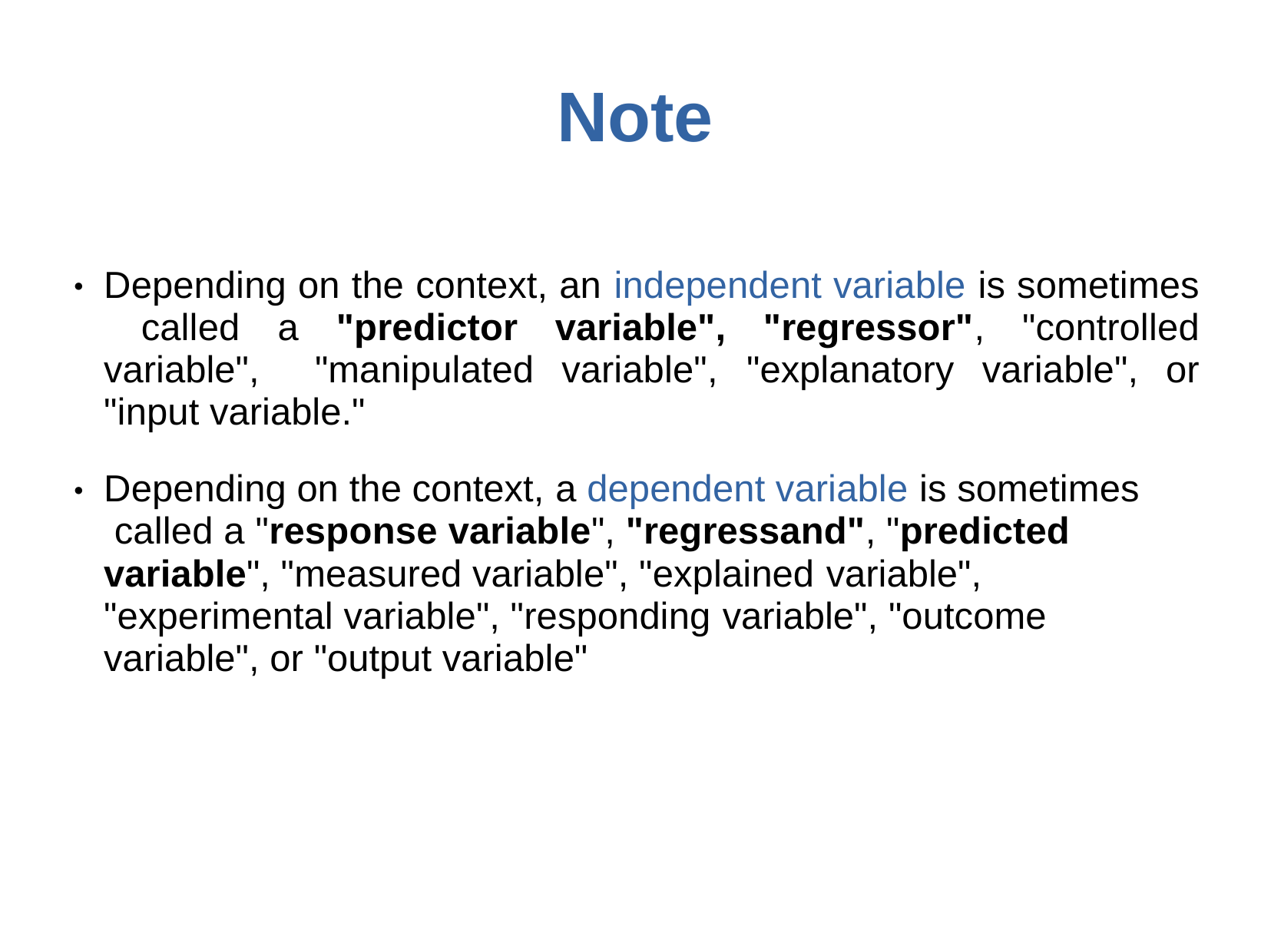

# Note
Depending on the context, an independent variable is sometimes  called a "predictor variable", "regressor", "controlled variable",  "manipulated variable", "explanatory variable", or "input variable."
●
Depending on the context, a dependent variable is sometimes  called a "response variable", "regressand", "predicted  variable", "measured variable", "explained variable",  "experimental variable", "responding variable", "outcome  variable", or "output variable"
●